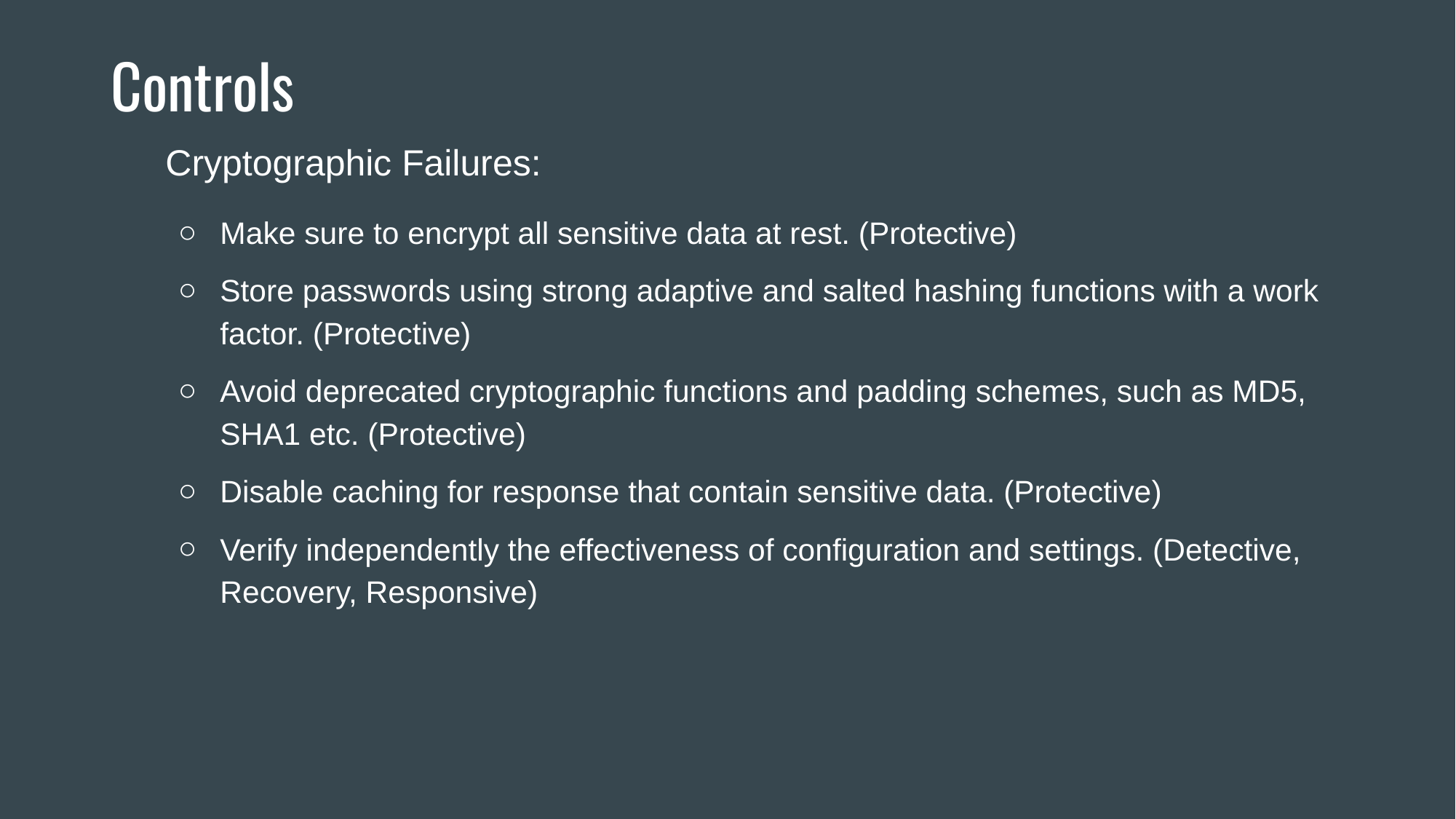

# Controls
Cryptographic Failures:
Make sure to encrypt all sensitive data at rest. (Protective)
Store passwords using strong adaptive and salted hashing functions with a work factor. (Protective)
Avoid deprecated cryptographic functions and padding schemes, such as MD5, SHA1 etc. (Protective)
Disable caching for response that contain sensitive data. (Protective)
Verify independently the effectiveness of configuration and settings. (Detective, Recovery, Responsive)